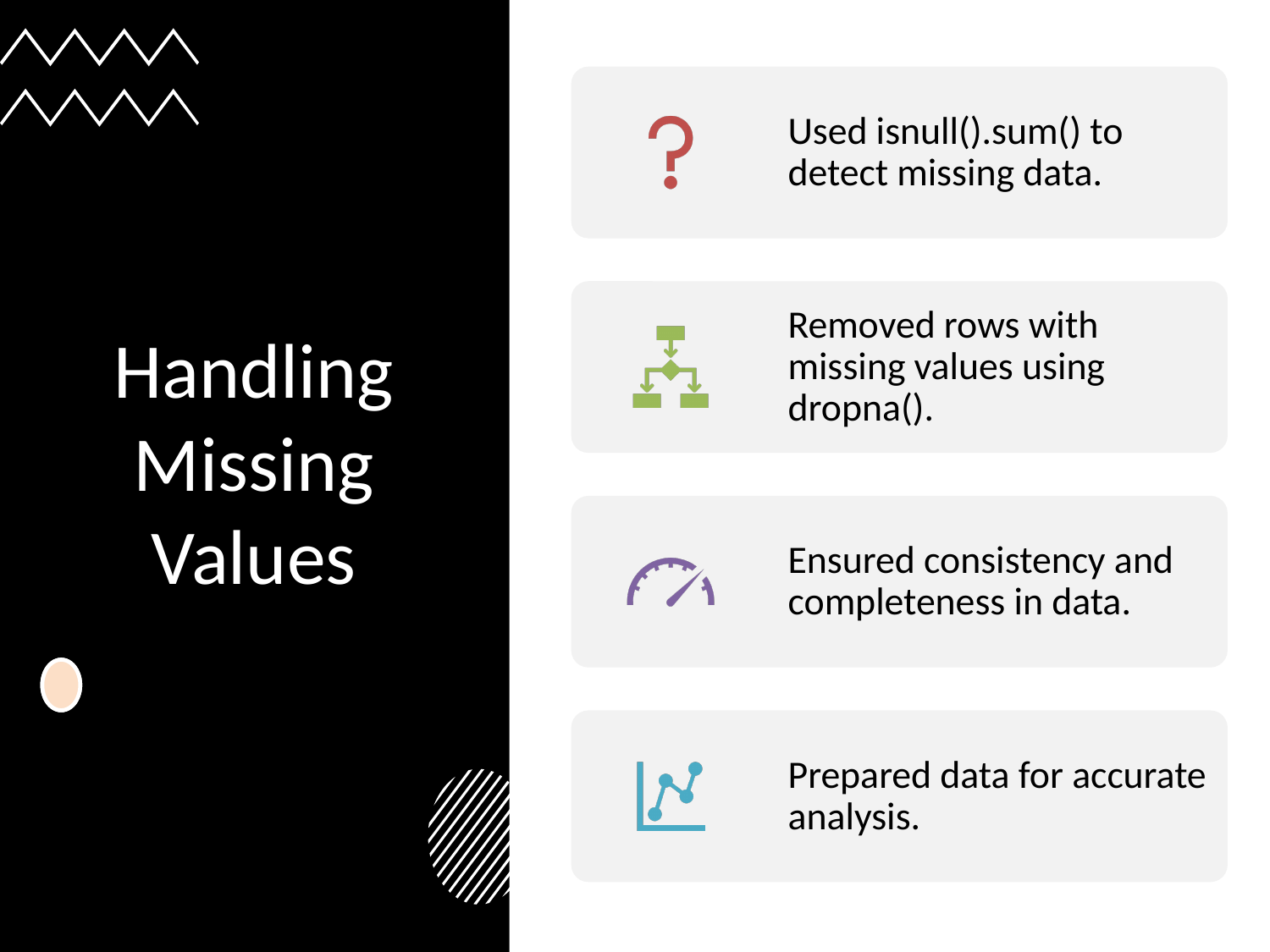

Used isnull().sum() to detect missing data.
Removed rows with missing values using dropna().
Ensured consistency and completeness in data.
Prepared data for accurate analysis.
# Handling Missing Values